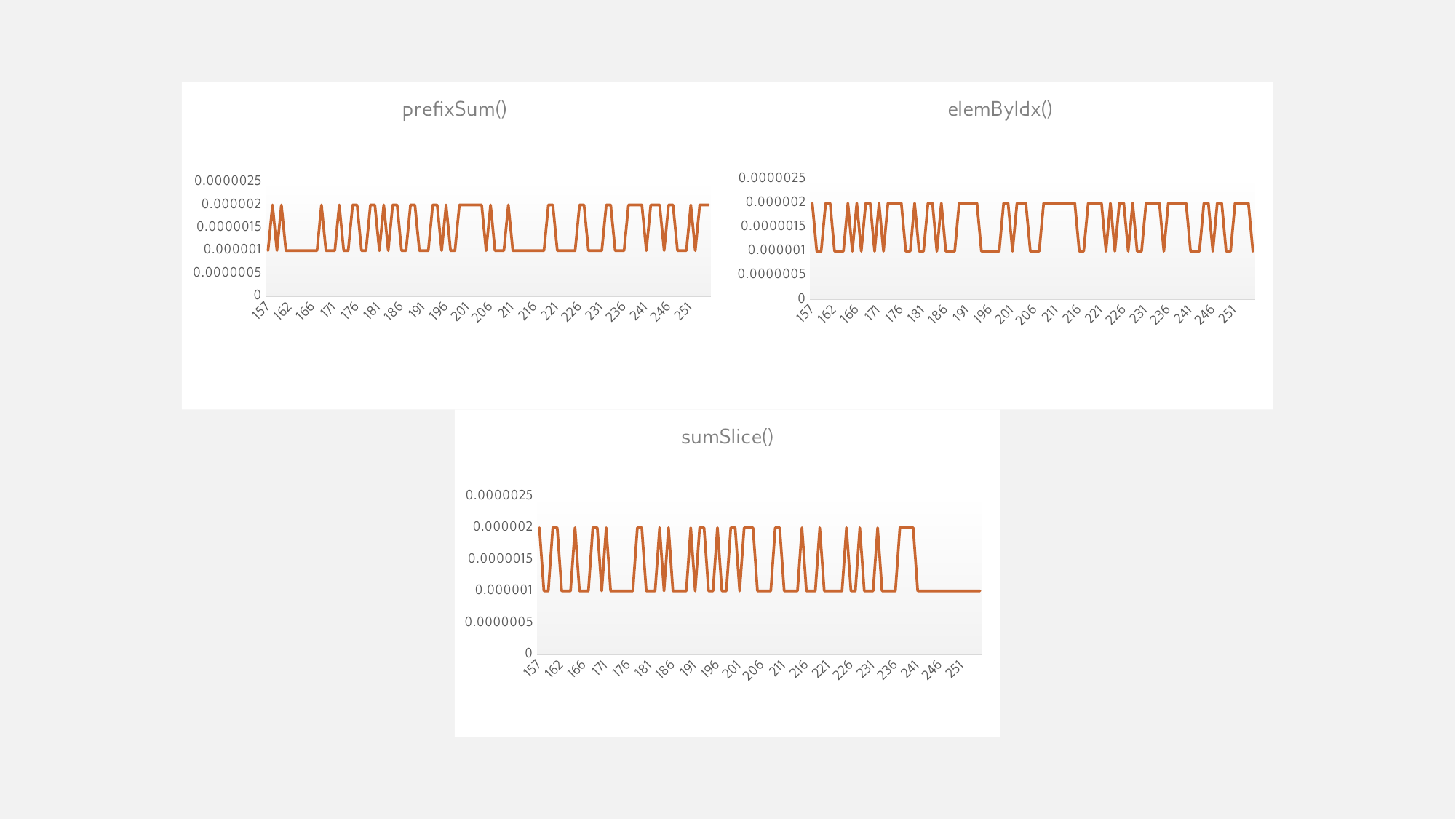

### Chart: prefixSum()

| Category |  |
|---|---|
| 157 | 1e-06 |
| 158 | 2e-06 |
| 159 | 1e-06 |
| 160 | 2e-06 |
| 161 | 1e-06 |
| 162 | 1e-06 |
| 162 | 1e-06 |
| 163 | 1e-06 |
| 164 | 1e-06 |
| 165 | 1e-06 |
| 166 | 1e-06 |
| 167 | 1e-06 |
| 168 | 2e-06 |
| 169 | 1e-06 |
| 170 | 1e-06 |
| 171 | 1e-06 |
| 172 | 2e-06 |
| 173 | 1e-06 |
| 174 | 1e-06 |
| 175 | 2e-06 |
| 176 | 2e-06 |
| 177 | 1e-06 |
| 178 | 1e-06 |
| 179 | 2e-06 |
| 180 | 2e-06 |
| 181 | 1e-06 |
| 182 | 2e-06 |
| 183 | 1e-06 |
| 184 | 2e-06 |
| 185 | 2e-06 |
| 186 | 1e-06 |
| 187 | 1e-06 |
| 188 | 2e-06 |
| 189 | 2e-06 |
| 190 | 1e-06 |
| 191 | 1e-06 |
| 192 | 1e-06 |
| 193 | 2e-06 |
| 194 | 2e-06 |
| 195 | 1e-06 |
| 196 | 2e-06 |
| 197 | 1e-06 |
| 198 | 1e-06 |
| 199 | 2e-06 |
| 200 | 2e-06 |
| 201 | 2e-06 |
| 202 | 2e-06 |
| 203 | 2e-06 |
| 204 | 2e-06 |
| 205 | 1e-06 |
| 206 | 2e-06 |
| 207 | 1e-06 |
| 208 | 1e-06 |
| 209 | 1e-06 |
| 210 | 2e-06 |
| 211 | 1e-06 |
| 212 | 1e-06 |
| 213 | 1e-06 |
| 214 | 1e-06 |
| 215 | 1e-06 |
| 216 | 1e-06 |
| 217 | 1e-06 |
| 218 | 1e-06 |
| 219 | 2e-06 |
| 220 | 2e-06 |
| 221 | 1e-06 |
| 222 | 1e-06 |
| 223 | 1e-06 |
| 224 | 1e-06 |
| 225 | 1e-06 |
| 226 | 2e-06 |
| 227 | 2e-06 |
| 228 | 1e-06 |
| 229 | 1e-06 |
| 230 | 1e-06 |
| 231 | 1e-06 |
| 232 | 2e-06 |
| 233 | 2e-06 |
| 234 | 1e-06 |
| 235 | 1e-06 |
| 236 | 1e-06 |
| 237 | 2e-06 |
| 238 | 2e-06 |
| 239 | 2e-06 |
| 240 | 2e-06 |
| 241 | 1e-06 |
| 242 | 2e-06 |
| 243 | 2e-06 |
| 244 | 2e-06 |
| 245 | 1e-06 |
| 246 | 2e-06 |
| 247 | 2e-06 |
| 248 | 1e-06 |
| 249 | 1e-06 |
| 250 | 1e-06 |
| 251 | 2e-06 |
| 252 | 1e-06 |
| 253 | 2e-06 |
| 254 | 2e-06 |

### Chart: elemByIdx()

| Category |  |
|---|---|
| 157 | 2e-06 |
| 158 | 1e-06 |
| 159 | 1e-06 |
| 160 | 2e-06 |
| 161 | 2e-06 |
| 162 | 1e-06 |
| 162 | 1e-06 |
| 163 | 1e-06 |
| 164 | 2e-06 |
| 165 | 1e-06 |
| 166 | 2e-06 |
| 167 | 1e-06 |
| 168 | 2e-06 |
| 169 | 2e-06 |
| 170 | 1e-06 |
| 171 | 2e-06 |
| 172 | 1e-06 |
| 173 | 2e-06 |
| 174 | 2e-06 |
| 175 | 2e-06 |
| 176 | 2e-06 |
| 177 | 1e-06 |
| 178 | 1e-06 |
| 179 | 2e-06 |
| 180 | 1e-06 |
| 181 | 1e-06 |
| 182 | 2e-06 |
| 183 | 2e-06 |
| 184 | 1e-06 |
| 185 | 2e-06 |
| 186 | 1e-06 |
| 187 | 1e-06 |
| 188 | 1e-06 |
| 189 | 2e-06 |
| 190 | 2e-06 |
| 191 | 2e-06 |
| 192 | 2e-06 |
| 193 | 2e-06 |
| 194 | 1e-06 |
| 195 | 1e-06 |
| 196 | 1e-06 |
| 197 | 1e-06 |
| 198 | 1e-06 |
| 199 | 2e-06 |
| 200 | 2e-06 |
| 201 | 1e-06 |
| 202 | 2e-06 |
| 203 | 2e-06 |
| 204 | 2e-06 |
| 205 | 1e-06 |
| 206 | 1e-06 |
| 207 | 1e-06 |
| 208 | 2e-06 |
| 209 | 2e-06 |
| 210 | 2e-06 |
| 211 | 2e-06 |
| 212 | 2e-06 |
| 213 | 2e-06 |
| 214 | 2e-06 |
| 215 | 2e-06 |
| 216 | 1e-06 |
| 217 | 1e-06 |
| 218 | 2e-06 |
| 219 | 2e-06 |
| 220 | 2e-06 |
| 221 | 2e-06 |
| 222 | 1e-06 |
| 223 | 2e-06 |
| 224 | 1e-06 |
| 225 | 2e-06 |
| 226 | 2e-06 |
| 227 | 1e-06 |
| 228 | 2e-06 |
| 229 | 1e-06 |
| 230 | 1e-06 |
| 231 | 2e-06 |
| 232 | 2e-06 |
| 233 | 2e-06 |
| 234 | 2e-06 |
| 235 | 1e-06 |
| 236 | 2e-06 |
| 237 | 2e-06 |
| 238 | 2e-06 |
| 239 | 2e-06 |
| 240 | 2e-06 |
| 241 | 1e-06 |
| 242 | 1e-06 |
| 243 | 1e-06 |
| 244 | 2e-06 |
| 245 | 2e-06 |
| 246 | 1e-06 |
| 247 | 2e-06 |
| 248 | 2e-06 |
| 249 | 1e-06 |
| 250 | 1e-06 |
| 251 | 2e-06 |
| 252 | 2e-06 |
| 253 | 2e-06 |
| 254 | 2e-06 |

### Chart:

| Category |  |
|---|---|
| 157 | 2e-06 |
| 158 | 1e-06 |
| 159 | 1e-06 |
| 160 | 2e-06 |
| 161 | 2e-06 |
| 162 | 1e-06 |
| 162 | 1e-06 |
| 163 | 1e-06 |
| 164 | 2e-06 |
| 165 | 1e-06 |
| 166 | 1e-06 |
| 167 | 1e-06 |
| 168 | 2e-06 |
| 169 | 2e-06 |
| 170 | 1e-06 |
| 171 | 2e-06 |
| 172 | 1e-06 |
| 173 | 1e-06 |
| 174 | 1e-06 |
| 175 | 1e-06 |
| 176 | 1e-06 |
| 177 | 1e-06 |
| 178 | 2e-06 |
| 179 | 2e-06 |
| 180 | 1e-06 |
| 181 | 1e-06 |
| 182 | 1e-06 |
| 183 | 2e-06 |
| 184 | 1e-06 |
| 185 | 2e-06 |
| 186 | 1e-06 |
| 187 | 1e-06 |
| 188 | 1e-06 |
| 189 | 1e-06 |
| 190 | 2e-06 |
| 191 | 1e-06 |
| 192 | 2e-06 |
| 193 | 2e-06 |
| 194 | 1e-06 |
| 195 | 1e-06 |
| 196 | 2e-06 |
| 197 | 1e-06 |
| 198 | 1e-06 |
| 199 | 2e-06 |
| 200 | 2e-06 |
| 201 | 1e-06 |
| 202 | 2e-06 |
| 203 | 2e-06 |
| 204 | 2e-06 |
| 205 | 1e-06 |
| 206 | 1e-06 |
| 207 | 1e-06 |
| 208 | 1e-06 |
| 209 | 2e-06 |
| 210 | 2e-06 |
| 211 | 1e-06 |
| 212 | 1e-06 |
| 213 | 1e-06 |
| 214 | 1e-06 |
| 215 | 2e-06 |
| 216 | 1e-06 |
| 217 | 1e-06 |
| 218 | 1e-06 |
| 219 | 2e-06 |
| 220 | 1e-06 |
| 221 | 1e-06 |
| 222 | 1e-06 |
| 223 | 1e-06 |
| 224 | 1e-06 |
| 225 | 2e-06 |
| 226 | 1e-06 |
| 227 | 1e-06 |
| 228 | 2e-06 |
| 229 | 1e-06 |
| 230 | 1e-06 |
| 231 | 1e-06 |
| 232 | 2e-06 |
| 233 | 1e-06 |
| 234 | 1e-06 |
| 235 | 1e-06 |
| 236 | 1e-06 |
| 237 | 2e-06 |
| 238 | 2e-06 |
| 239 | 2e-06 |
| 240 | 2e-06 |
| 241 | 1e-06 |
| 242 | 1e-06 |
| 243 | 1e-06 |
| 244 | 1e-06 |
| 245 | 1e-06 |
| 246 | 1e-06 |
| 247 | 1e-06 |
| 248 | 1e-06 |
| 249 | 1e-06 |
| 250 | 1e-06 |
| 251 | 1e-06 |
| 252 | 1e-06 |
| 253 | 1e-06 |
| 254 | 1e-06 |